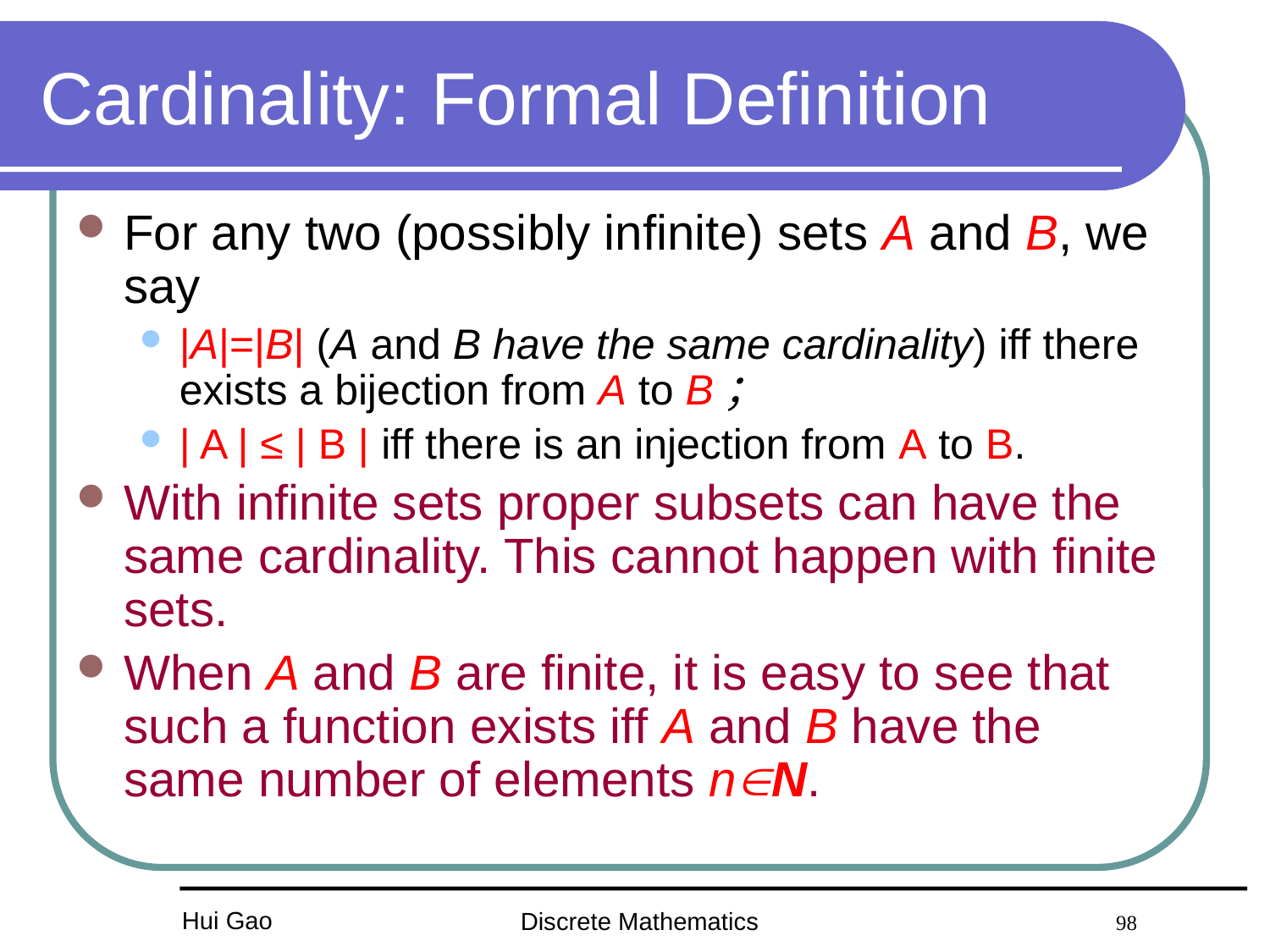

# Cardinality: Formal Definition
For any two (possibly infinite) sets A and B, we say
|A|=|B| (A and B have the same cardinality) iff there exists a bijection from A to B；
| A | ≤ | B | iff there is an injection from A to B.
With infinite sets proper subsets can have the same cardinality. This cannot happen with finite sets.
When A and B are finite, it is easy to see that such a function exists iff A and B have the same number of elements n∈N.